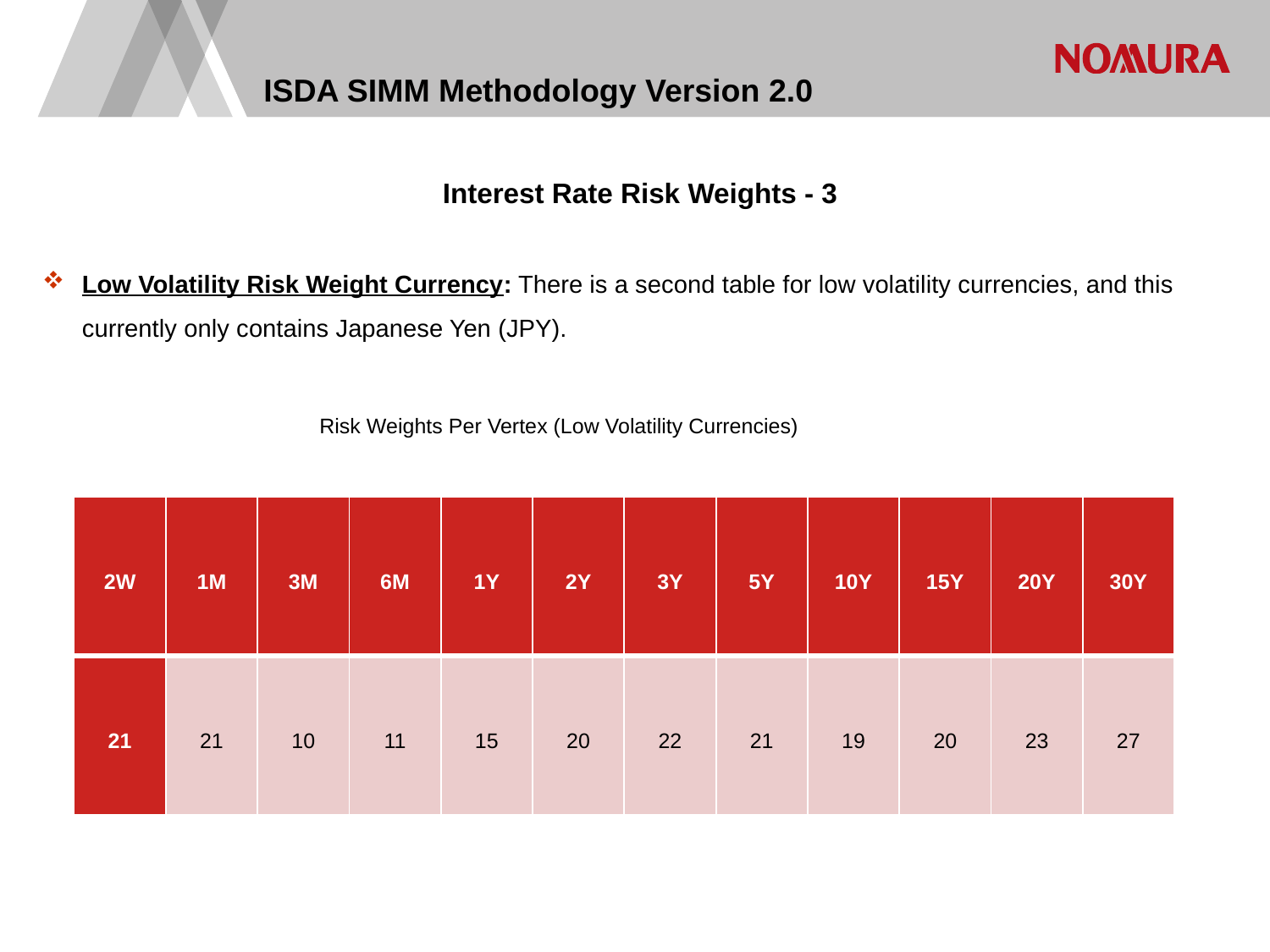

# ISDA SIMM Methodology Version 2.0
Interest Rate Risk Weights - 3

Low Volatility Risk Weight Currency: There is a second table for low volatility currencies, and this currently only contains Japanese Yen (JPY).

Risk Weights Per Vertex (Low Volatility Currencies)
| 2W | 1M | 3M | 6M | 1Y | 2Y | 3Y | 5Y | 10Y | 15Y | 20Y | 30Y |
| --- | --- | --- | --- | --- | --- | --- | --- | --- | --- | --- | --- |
| 21 | 21 | 10 | 11 | 15 | 20 | 22 | 21 | 19 | 20 | 23 | 27 |